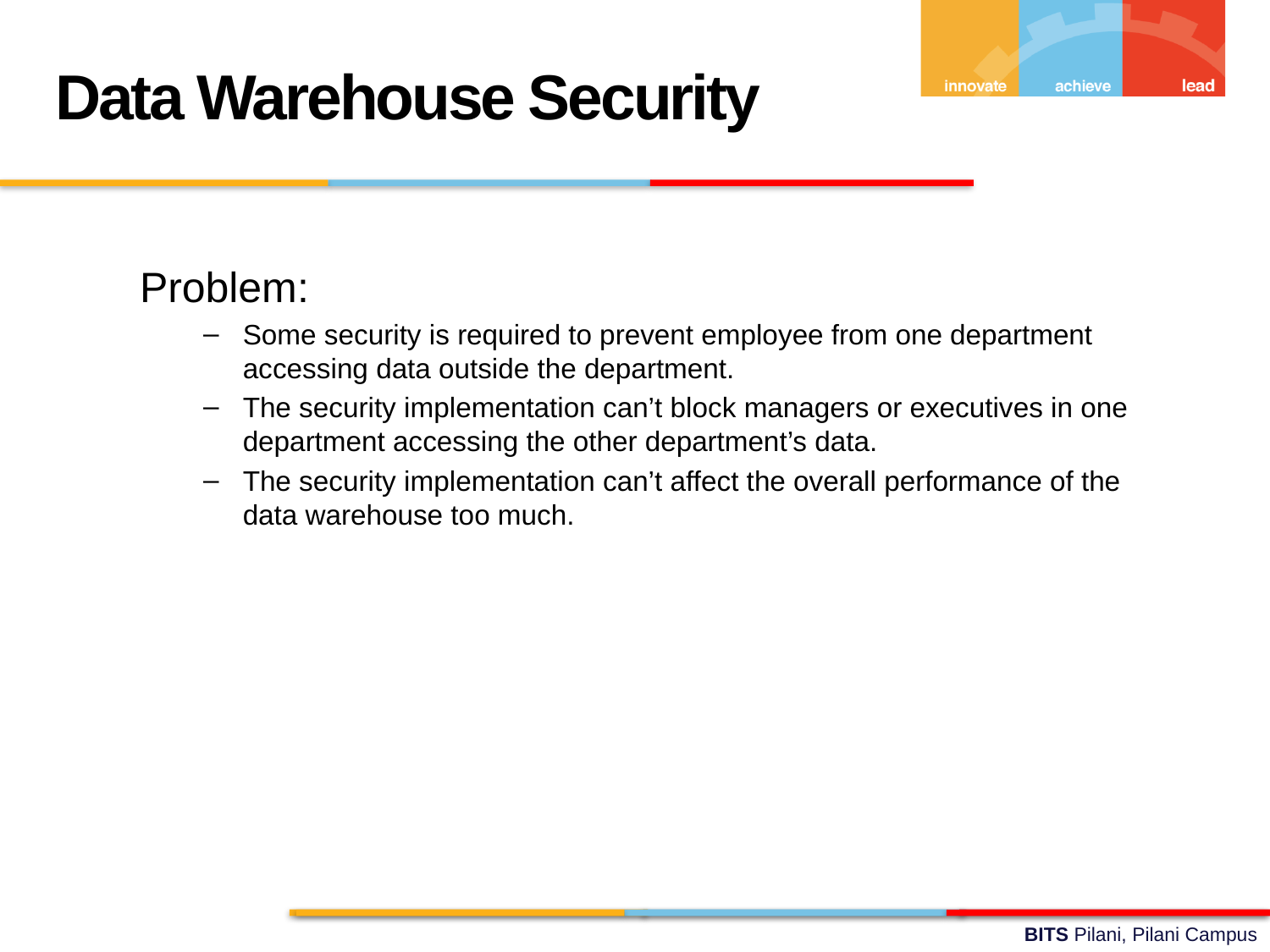

Data Warehouse Security

Problem:
Some security is required to prevent employee from one department accessing data outside the department.
The security implementation can’t block managers or executives in one department accessing the other department’s data.
The security implementation can’t affect the overall performance of the data warehouse too much.